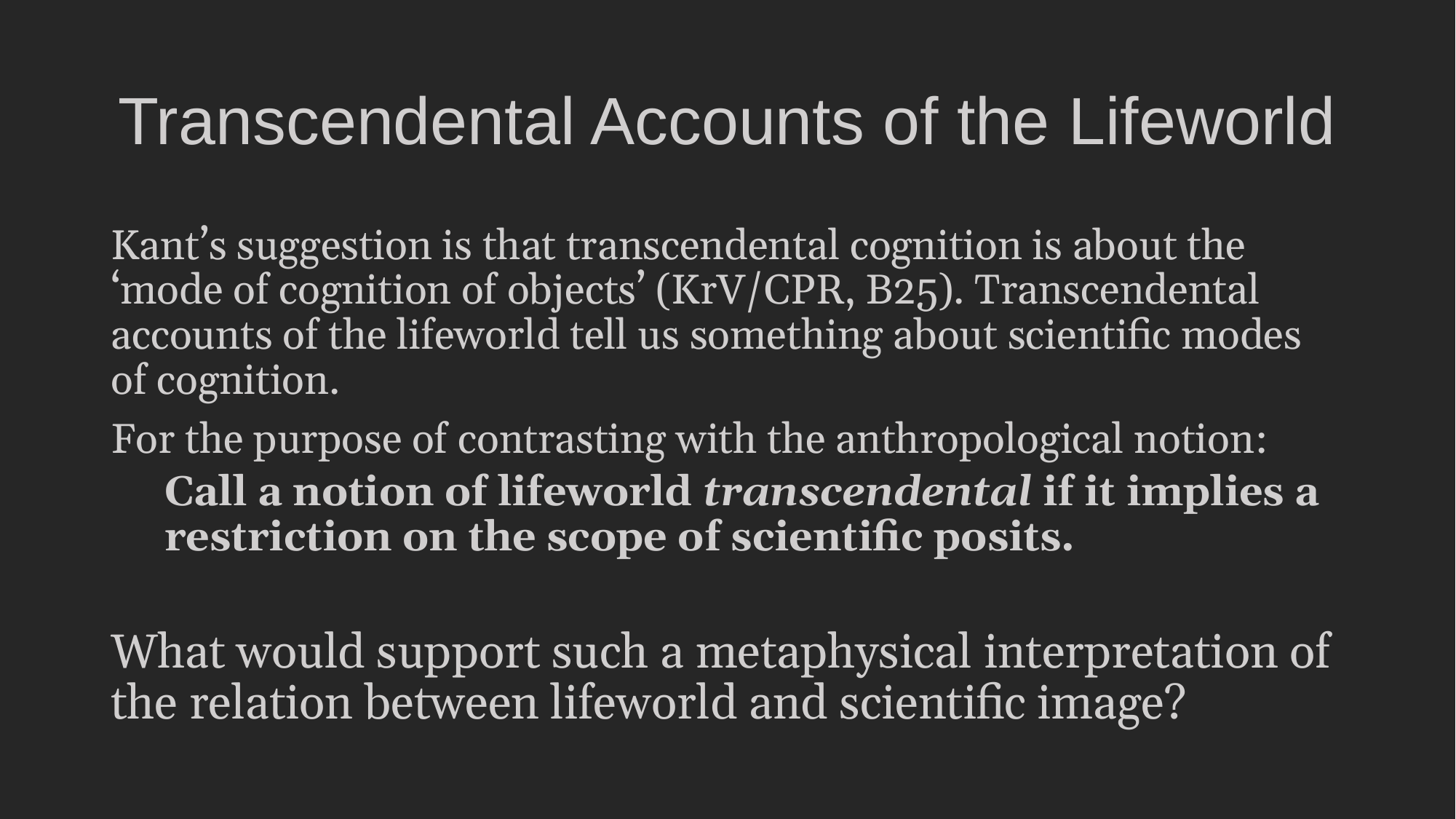

# Transcendental Accounts of the Lifeworld
Kant’s suggestion is that transcendental cognition is about the ‘mode of cognition of objects’ (KrV/CPR, B25). Transcendental accounts of the lifeworld tell us something about scientific modes of cognition.
For the purpose of contrasting with the anthropological notion:
Call a notion of lifeworld transcendental if it implies a restriction on the scope of scientific posits.

What would support such a metaphysical interpretation of the relation between lifeworld and scientific image?